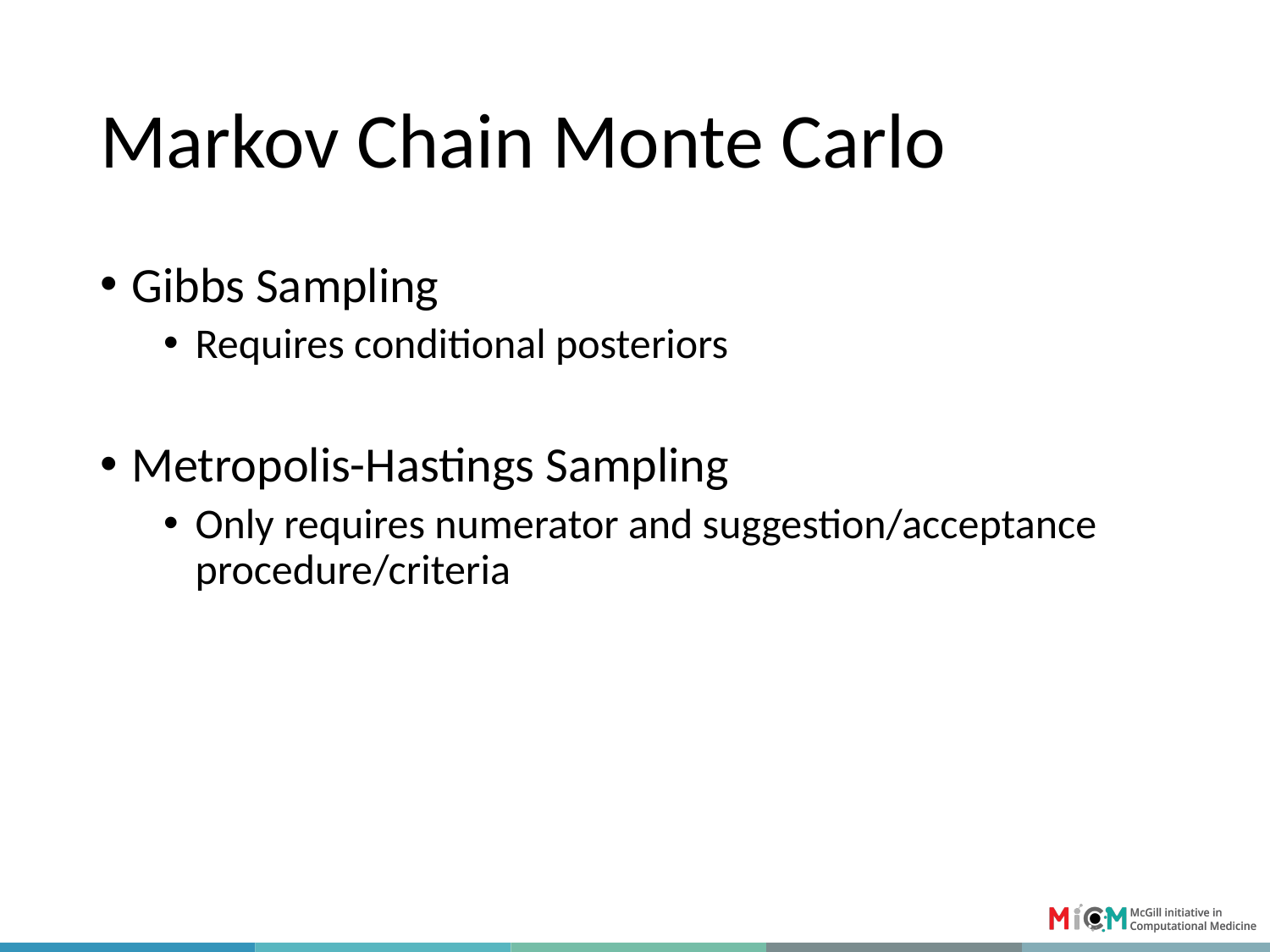

# Markov Chain Monte Carlo
Gibbs Sampling
Requires conditional posteriors

Metropolis-Hastings Sampling
Only requires numerator and suggestion/acceptance procedure/criteria